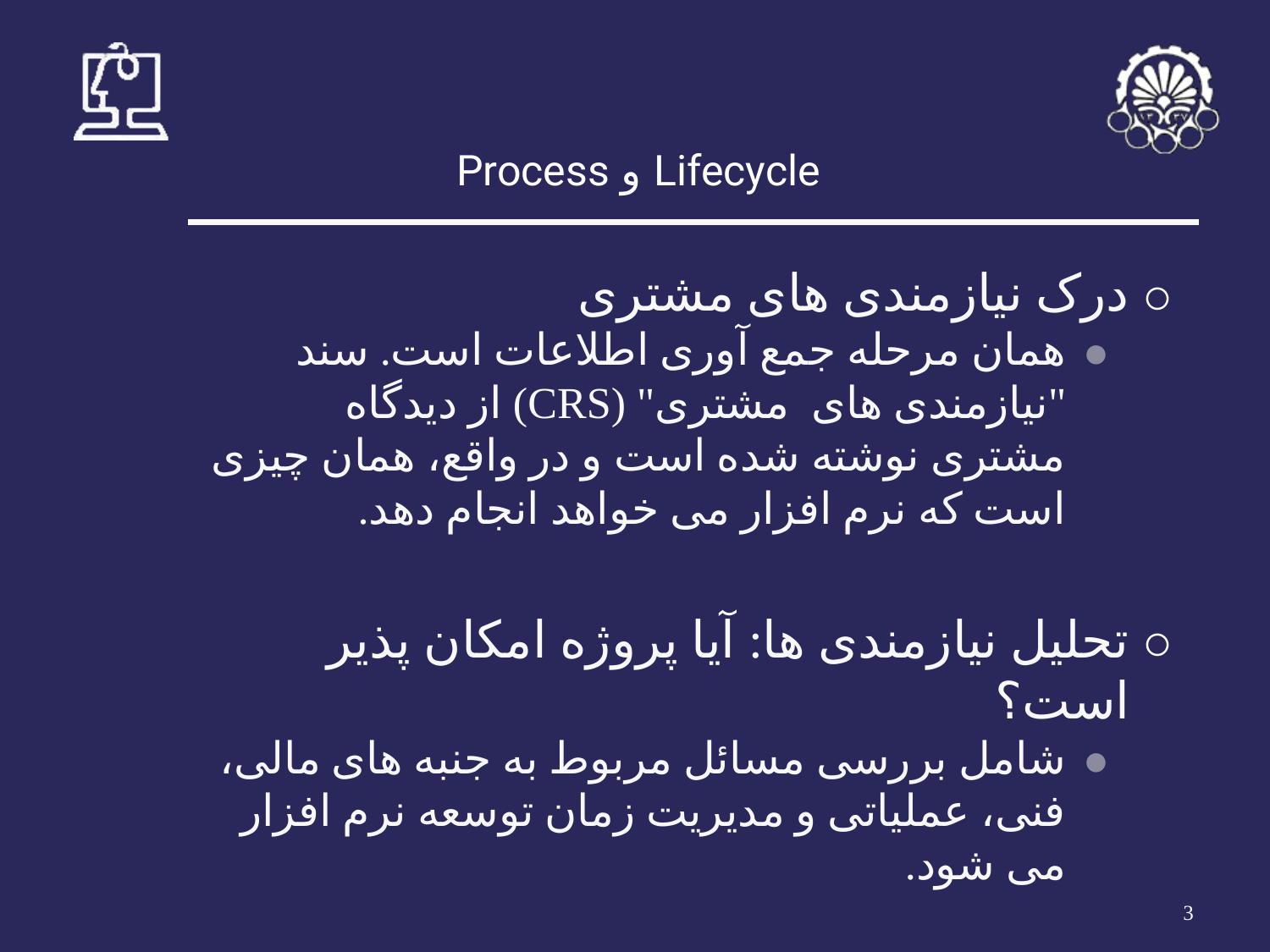

# Lifecycle و Process
درک نیازمندی های مشتری
همان مرحله جمع آوری اطلاعات است. سند "نیازمندی های  مشتری" (CRS) از دیدگاه مشتری نوشته شده است و در واقع، همان چیزی است که نرم افزار می خواهد انجام دهد.

تحلیل نیازمندی ها: آیا پروژه امکان پذیر است؟
شامل بررسی مسائل مربوط به جنبه های مالی، فنی، عملیاتی و مدیریت زمان توسعه نرم افزار می شود.

3